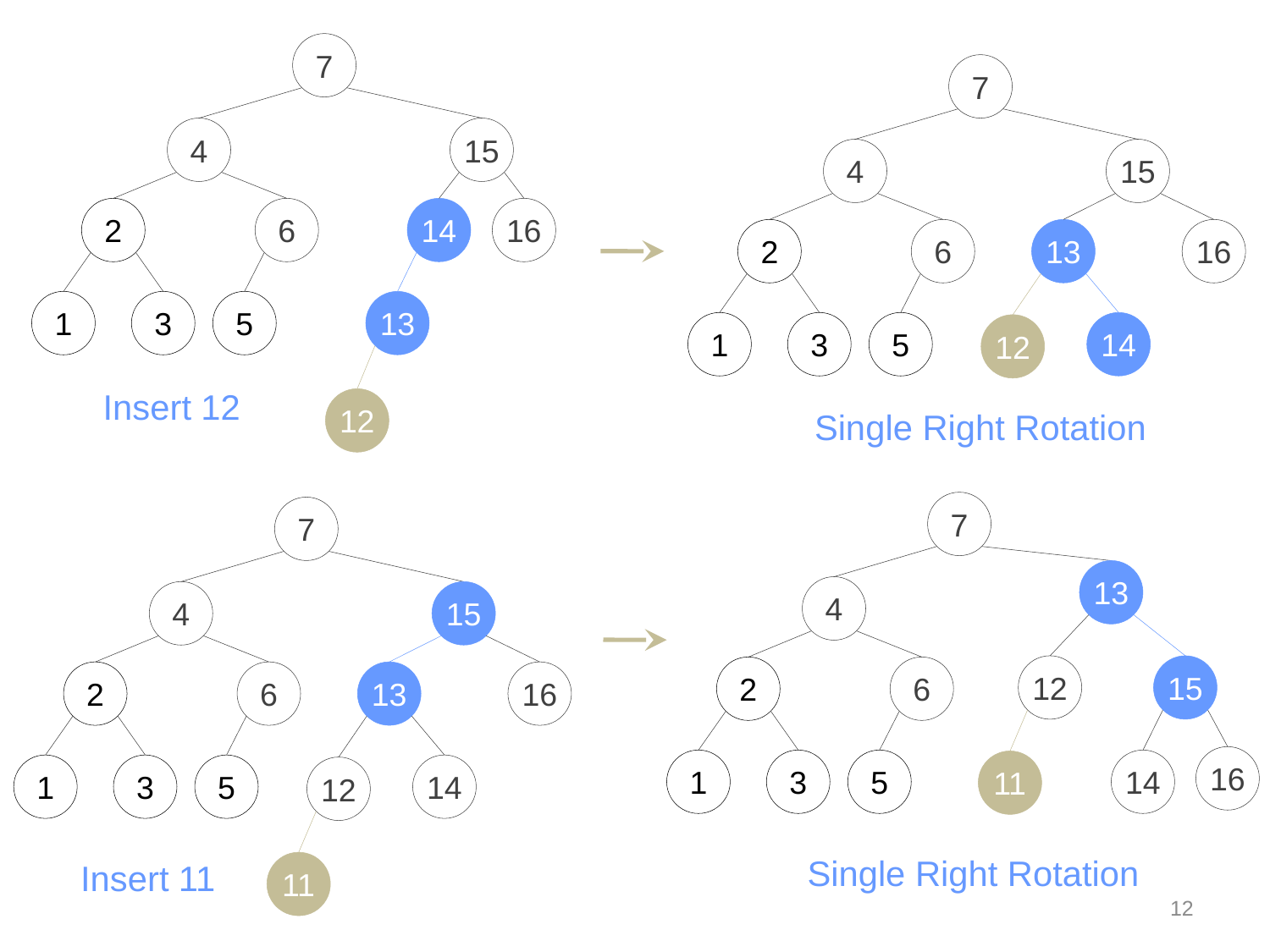

7
7
4
15
4
15
2
6
14
16
2
6
13
16

1
3
5
13
1
3
5
14
12
Insert 12
12
Single Right Rotation
7
7
13
4
4
15

12
15
2
6
2
6
13
16
16
1
3
5
14
11
1
3
5
14
12
Single Right Rotation
Insert 11
11
12